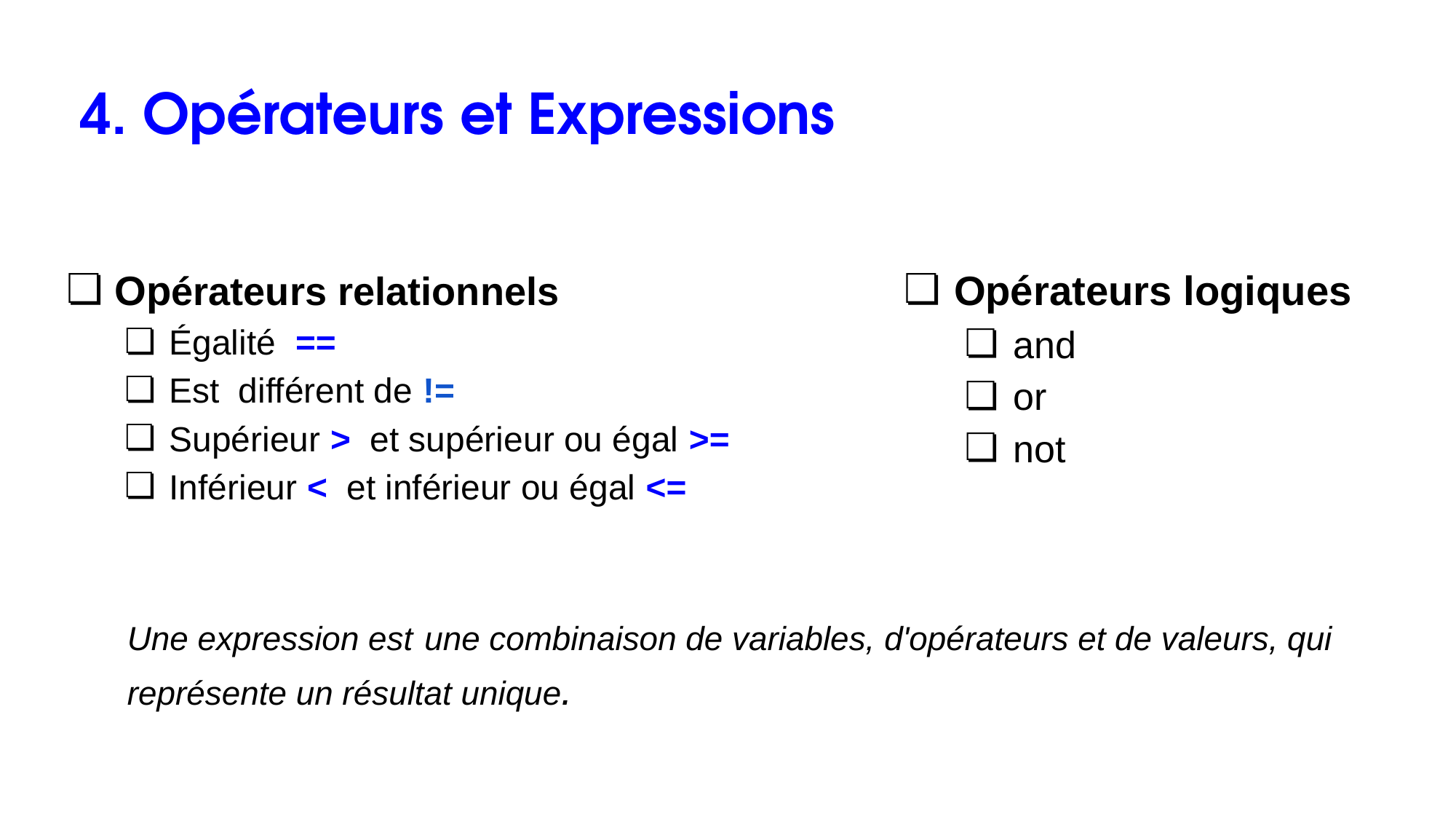

# 4. Opérateurs et Expressions
Opérateurs relationnels
Égalité  ==
Est  différent de !=
Supérieur >  et supérieur ou égal >=
Inférieur <  et inférieur ou égal <=
Opérateurs logiques
and
or
not

Une expression est  une combinaison de variables, d'opérateurs et de valeurs, qui représente un résultat unique.